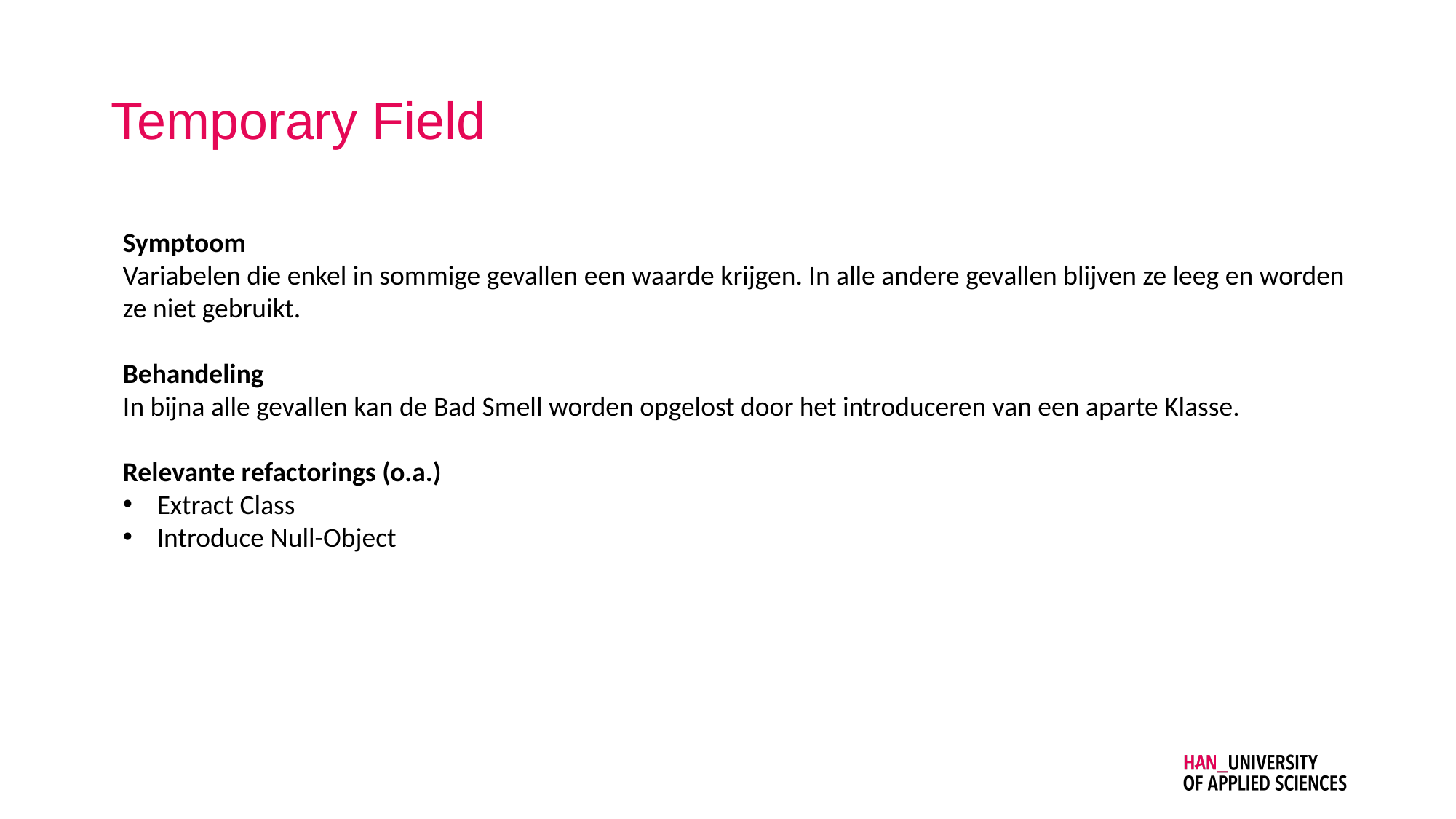

# Temporary Field
Symptoom
Variabelen die enkel in sommige gevallen een waarde krijgen. In alle andere gevallen blijven ze leeg en worden ze niet gebruikt.

Behandeling
In bijna alle gevallen kan de Bad Smell worden opgelost door het introduceren van een aparte Klasse.

Relevante refactorings (o.a.)
Extract Class
Introduce Null-Object